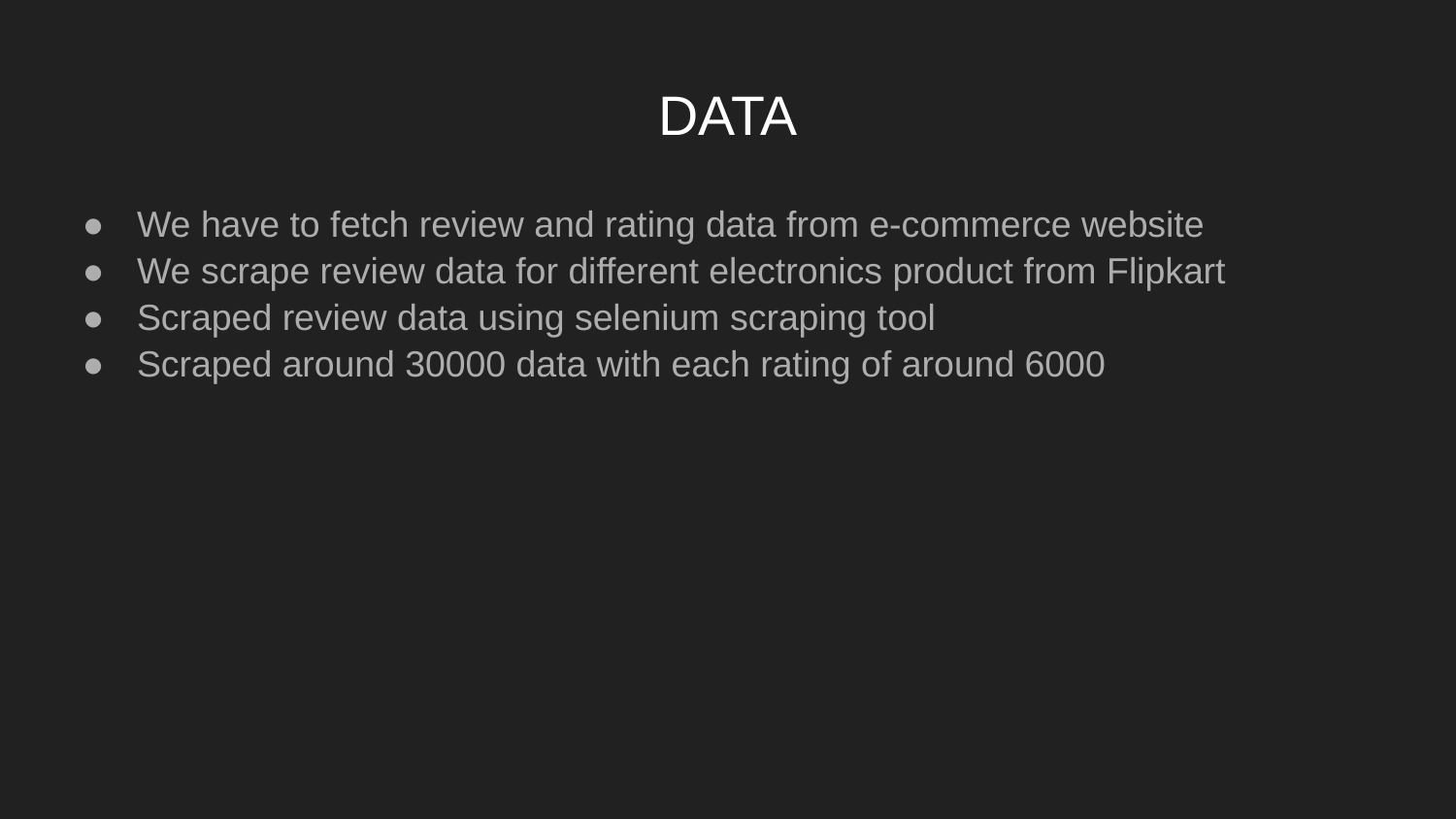

# DATA
We have to fetch review and rating data from e-commerce website
We scrape review data for different electronics product from Flipkart
Scraped review data using selenium scraping tool
Scraped around 30000 data with each rating of around 6000